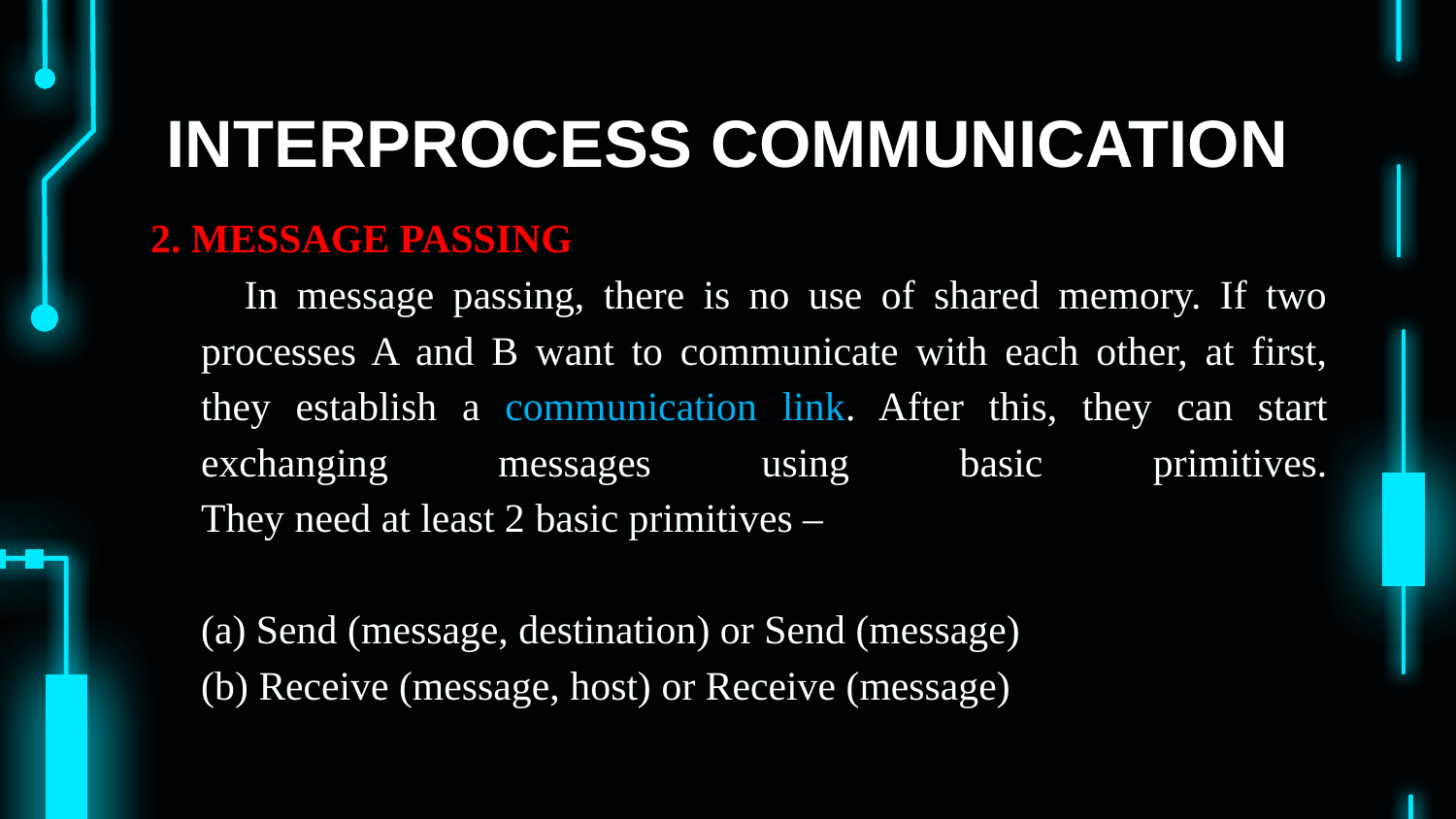

# INTERPROCESS COMMUNICATION
2. MESSAGE PASSING
     In message passing, there is no use of shared memory. If two processes A and B want to communicate with each other, at first, they establish a communication link. After this, they can start exchanging messages using basic primitives.
They need at least 2 basic primitives –
(a) Send (message, destination) or Send (message)
(b) Receive (message, host) or Receive (message)